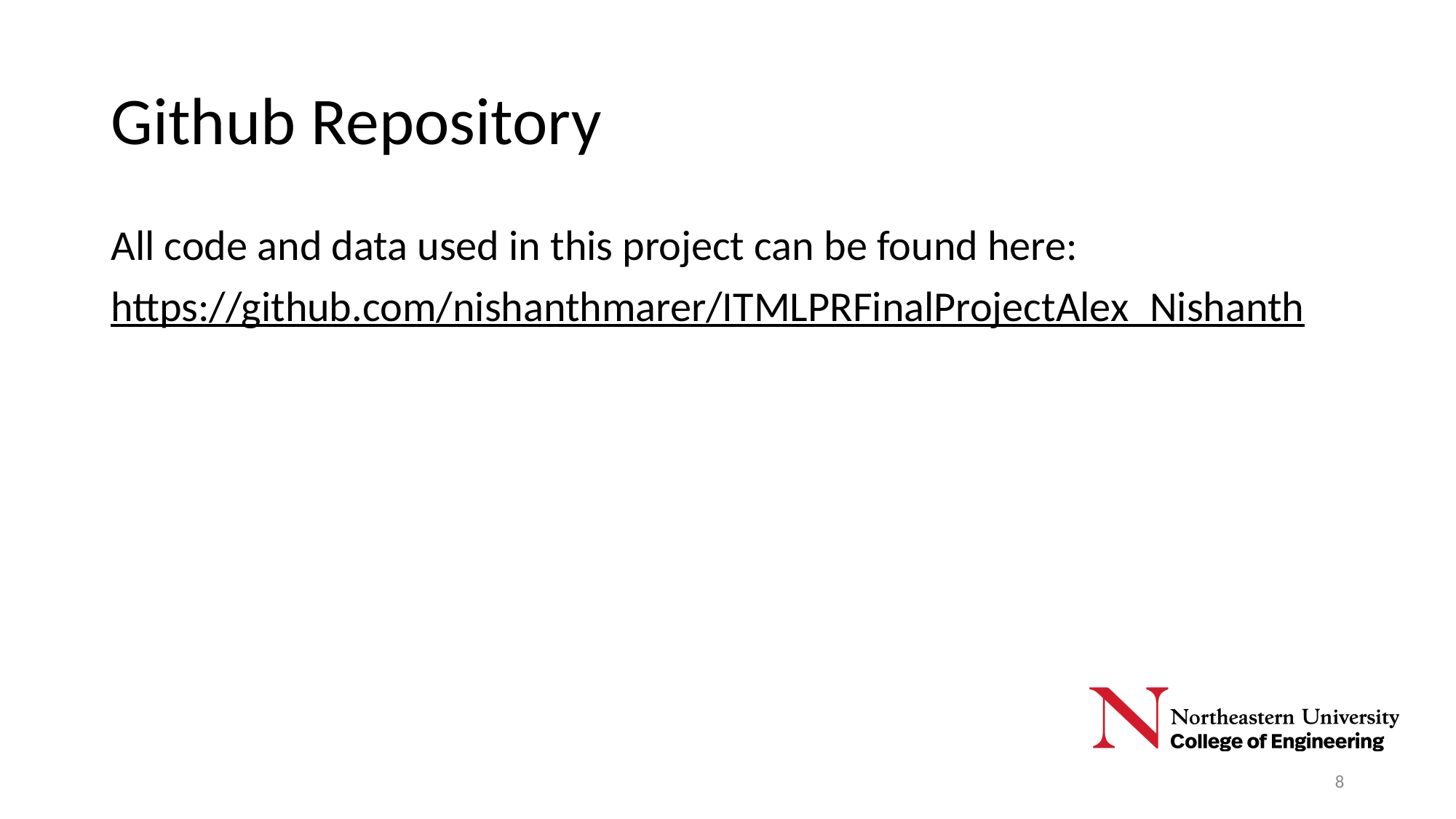

# Github Repository
All code and data used in this project can be found here:
https://github.com/nishanthmarer/ITMLPRFinalProjectAlex_Nishanth
8